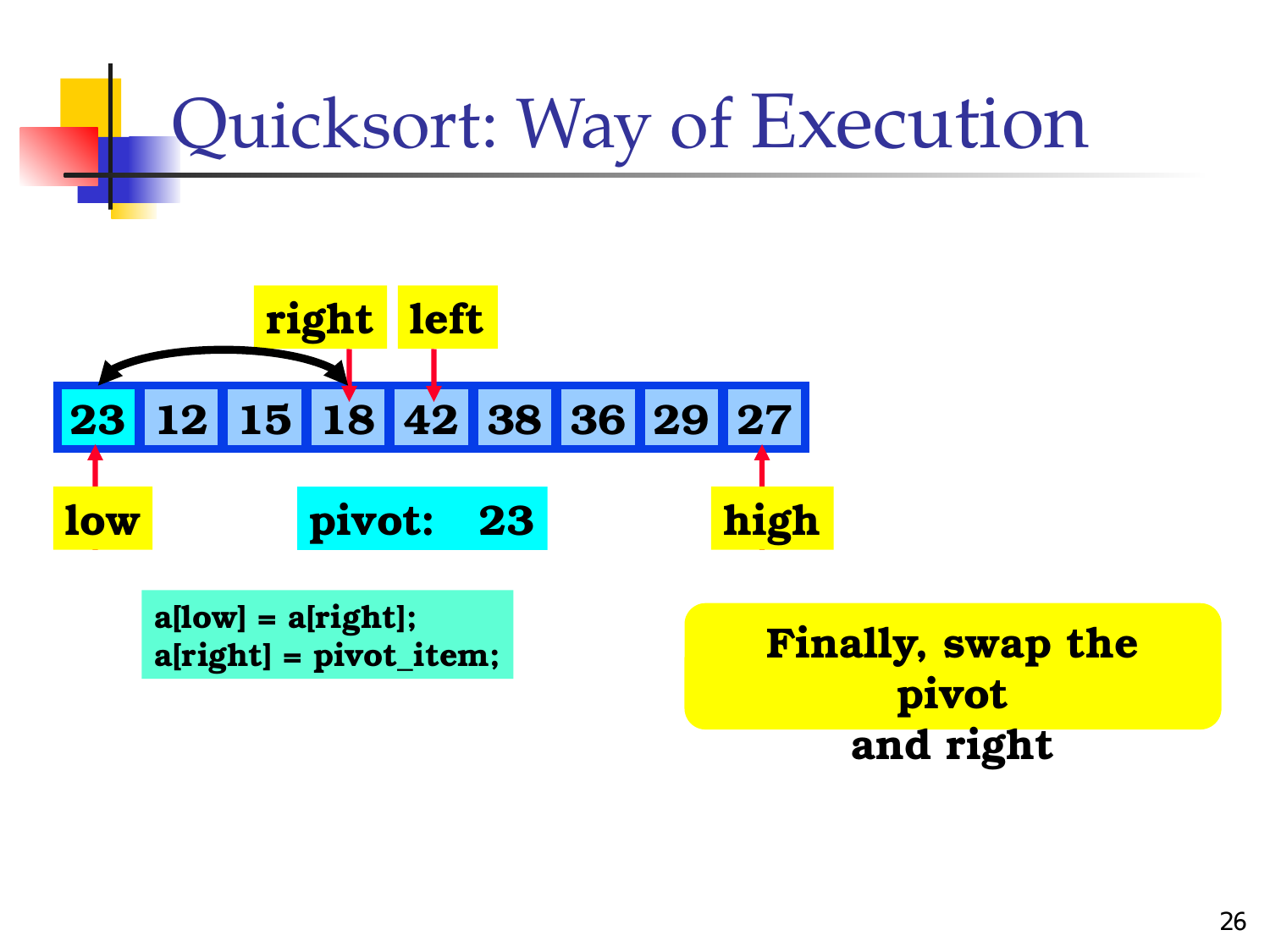

# Quicksort: Way of Execution
right
left

23
12
15
18
42
38
36
29
27

low
high
pivot:   23
a[low] = a[right];
a[right] = pivot_item;
Finally, swap the pivot
and right
26